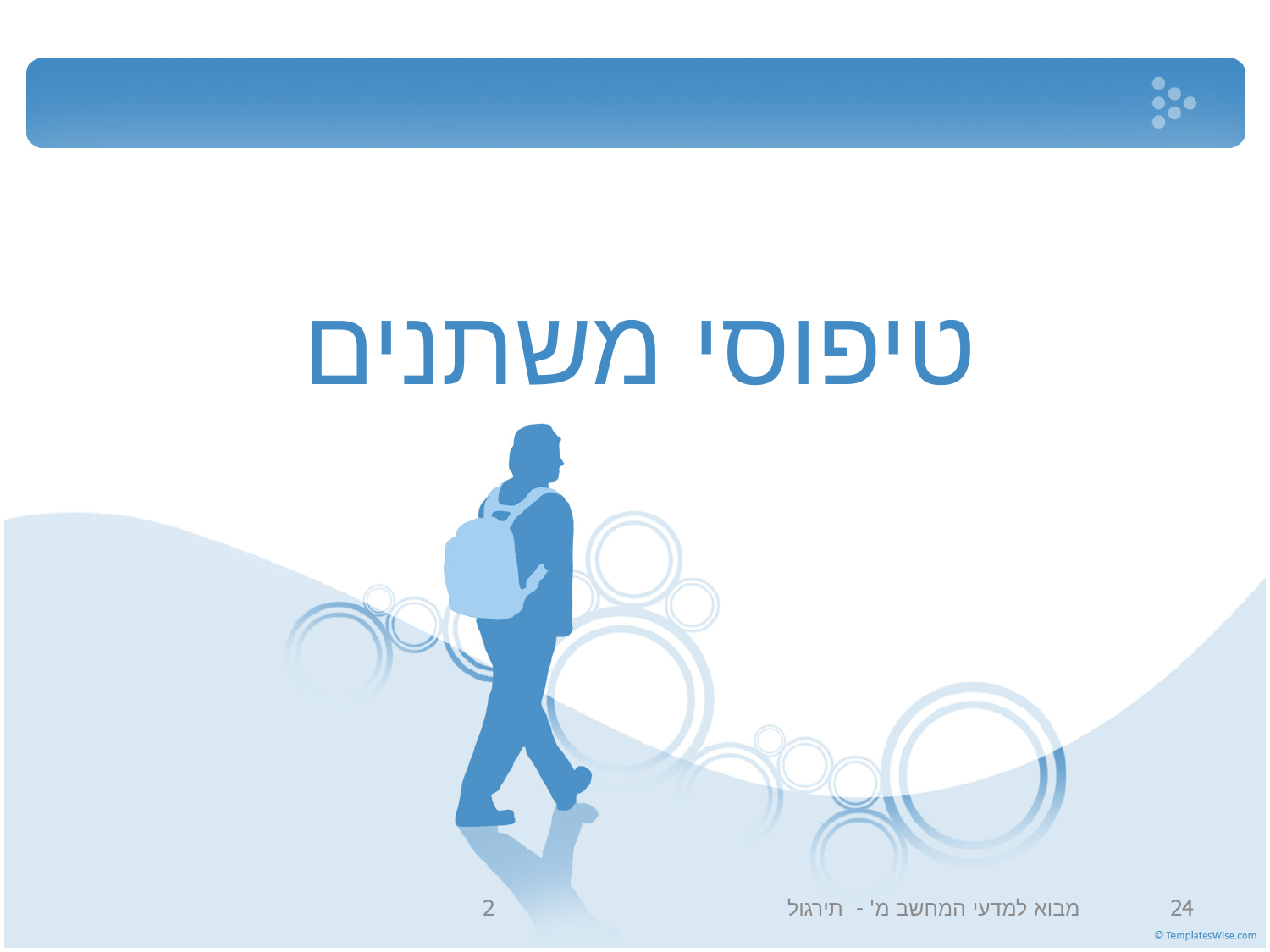

# טיפוסי משתנים
מבוא למדעי המחשב מ' - תירגול 2
24